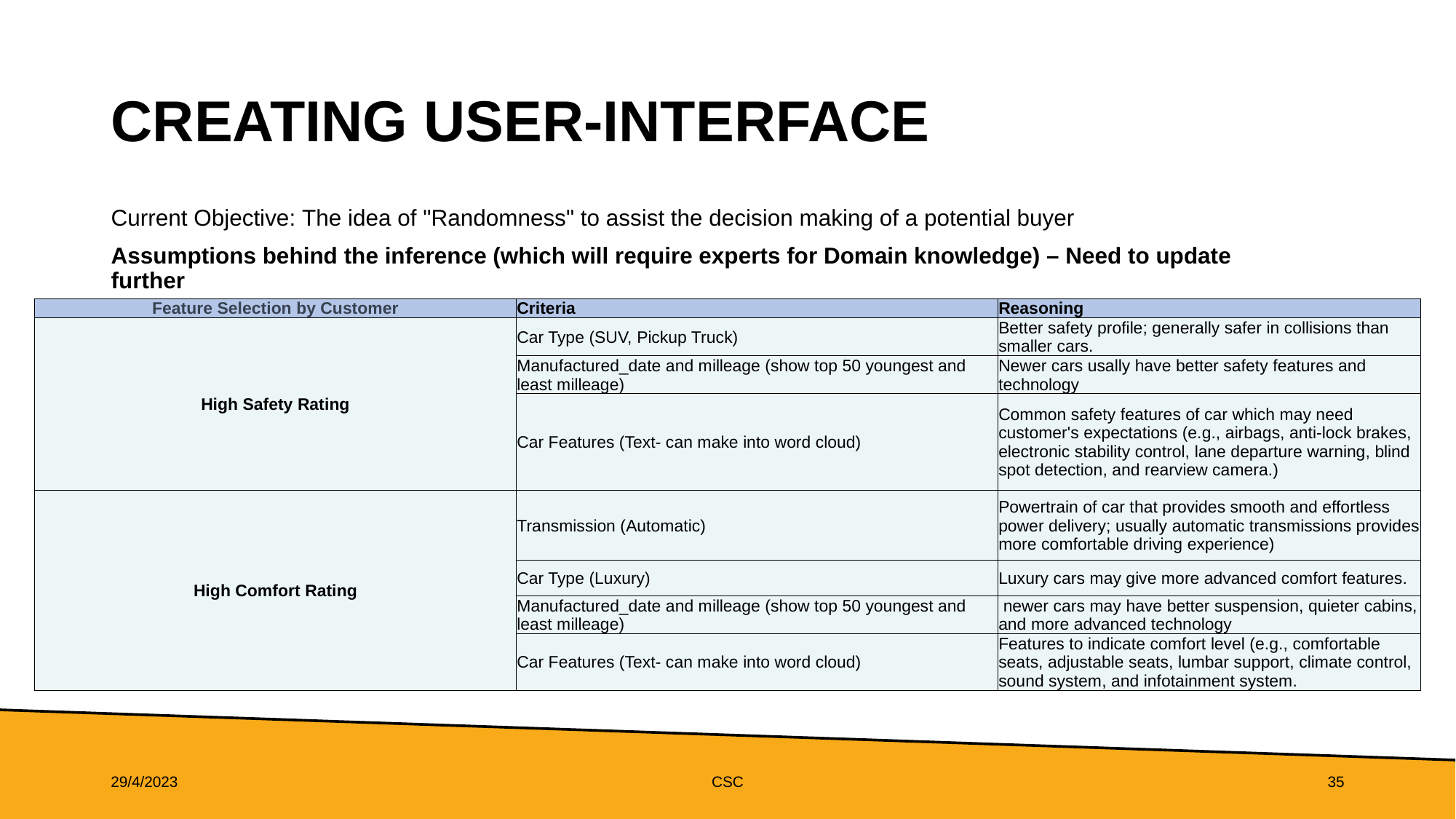

# Creating user-interface
Current Objective: The idea of "Randomness" to assist the decision making of a potential buyer
Assumptions behind the inference (which will require experts for Domain knowledge) – Need to update further
| Feature Selection by Customer | Criteria | Reasoning |
| --- | --- | --- |
| High Safety Rating | Car Type (SUV, Pickup Truck) | Better safety profile; generally safer in collisions than smaller cars. |
|  | Manufactured\_date and milleage (show top 50 youngest and least milleage) | Newer cars usally have better safety features and technology |
|  | Car Features (Text- can make into word cloud) | Common safety features of car which may need customer's expectations (e.g., airbags, anti-lock brakes, electronic stability control, lane departure warning, blind spot detection, and rearview camera.) |
| High Comfort Rating | Transmission (Automatic) | Powertrain of car that provides smooth and effortless power delivery; usually automatic transmissions provides more comfortable driving experience) |
|  | Car Type (Luxury) | Luxury cars may give more advanced comfort features. |
|  | Manufactured\_date and milleage (show top 50 youngest and least milleage) | newer cars may have better suspension, quieter cabins, and more advanced technology |
|  | Car Features (Text- can make into word cloud) | Features to indicate comfort level (e.g., comfortable seats, adjustable seats, lumbar support, climate control, sound system, and infotainment system. |
29/4/2023
CSC
35